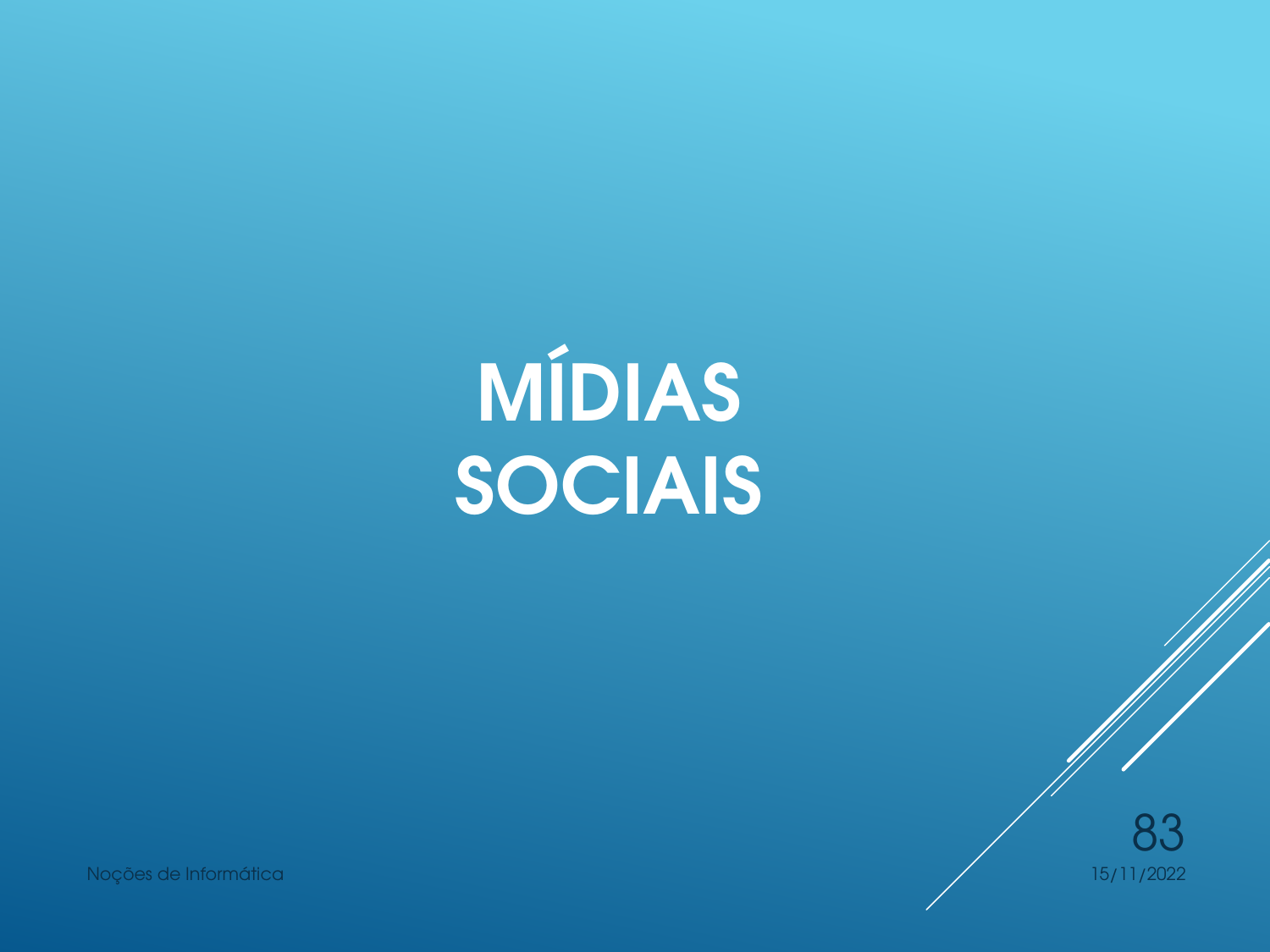

Mídias
sociais
83
Noções de Informática
15/11/2022